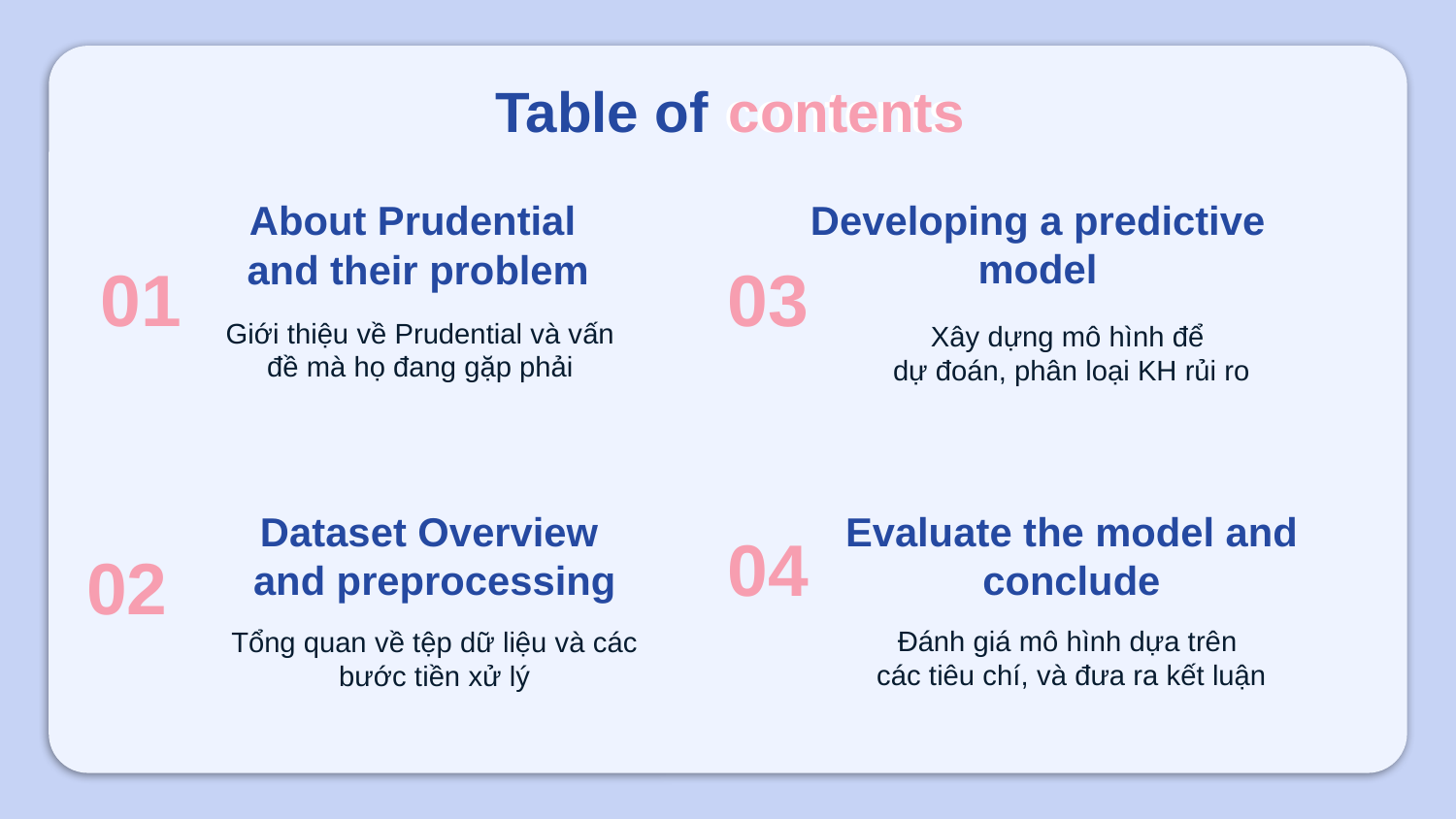

# Table of contents
 contents
About Prudential
and their problem
Developing a predictive model
03
01
Giới thiệu về Prudential và vấn đề mà họ đang gặp phải
Xây dựng mô hình để
dự đoán, phân loại KH rủi ro
Dataset Overview
and preprocessing
Evaluate the model and conclude
04
02
Đánh giá mô hình dựa trên
các tiêu chí, và đưa ra kết luận
Tổng quan về tệp dữ liệu và các bước tiền xử lý